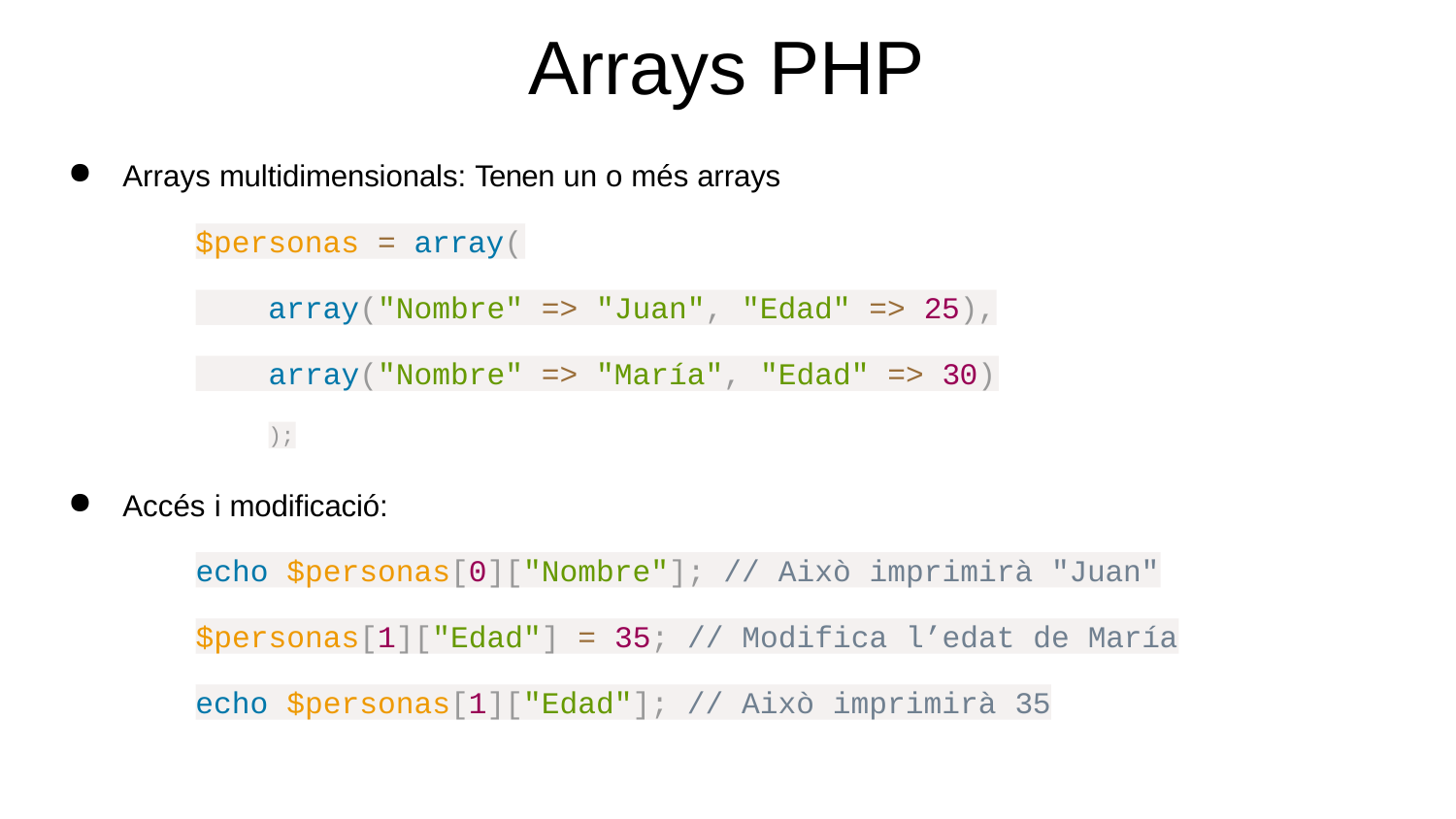

# Arrays PHP
Arrays multidimensionals: Tenen un o més arrays
$personas = array(
array("Nombre" => "Juan", "Edad" => 25),
array("Nombre" => "María", "Edad" => 30)
);

Accés i modificació:

echo $personas[0]["Nombre"]; // Això imprimirà "Juan"
$personas[1]["Edad"] = 35; // Modifica l’edat de María
echo $personas[1]["Edad"]; // Això imprimirà 35